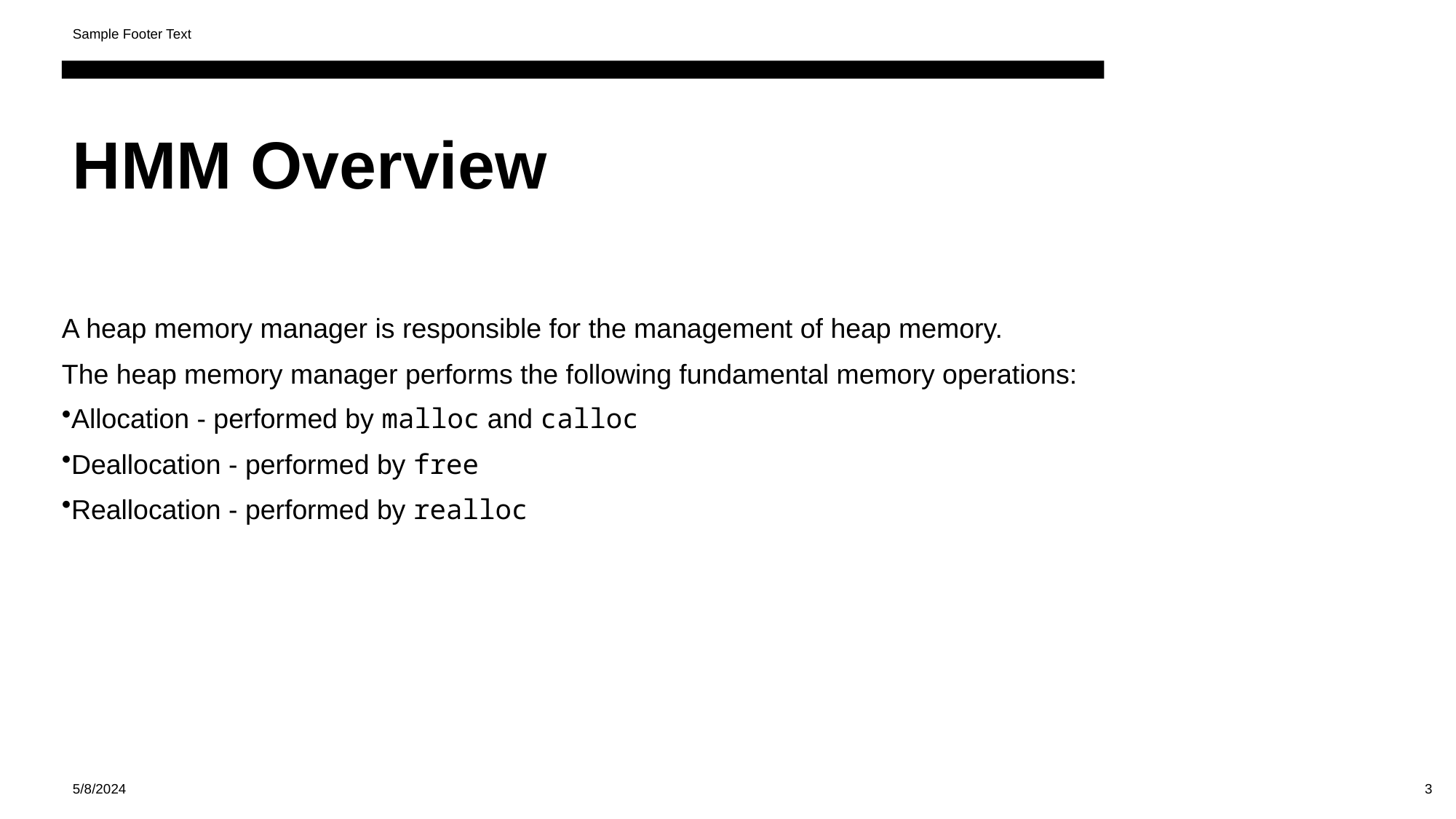

Sample Footer Text

# HMM Overview
A heap memory manager is responsible for the management of heap memory.
The heap memory manager performs the following fundamental memory operations:
Allocation - performed by malloc and calloc
Deallocation - performed by free
Reallocation - performed by realloc

5/8/2024
3